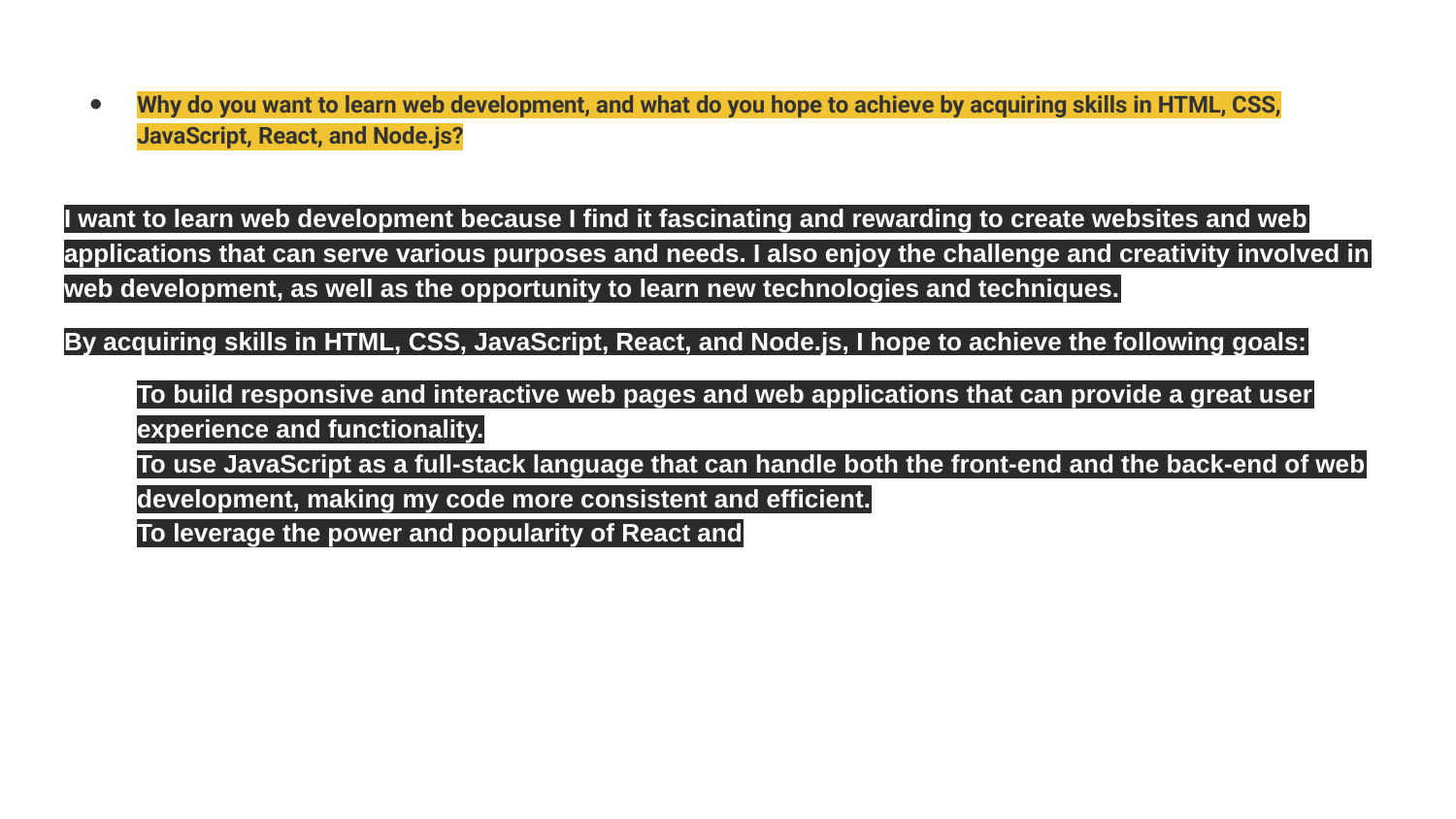

# Why do you want to learn web development, and what do you hope to achieve by acquiring skills in HTML, CSS, JavaScript, React, and Node.js?

I want to learn web development because I find it fascinating and rewarding to create websites and web applications that can serve various purposes and needs. I also enjoy the challenge and creativity involved in web development, as well as the opportunity to learn new technologies and techniques.
By acquiring skills in HTML, CSS, JavaScript, React, and Node.js, I hope to achieve the following goals:
To build responsive and interactive web pages and web applications that can provide a great user experience and functionality.
To use JavaScript as a full-stack language that can handle both the front-end and the back-end of web development, making my code more consistent and efficient.
To leverage the power and popularity of React and